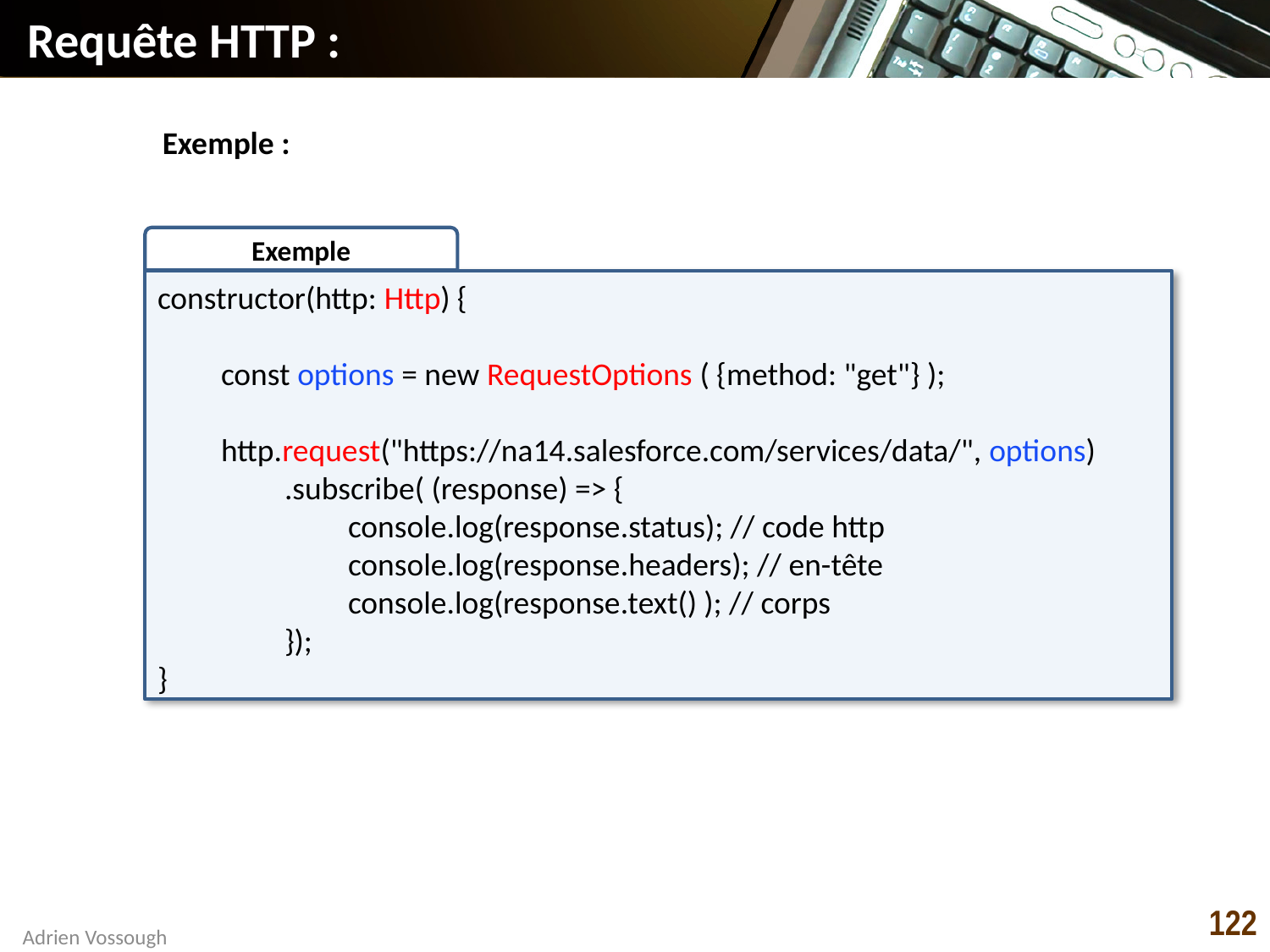

# Requête HTTP :
Exemple :
Exemple
constructor(http: Http) {

const options = new RequestOptions ( {method: "get"} );

http.request("https://na14.salesforce.com/services/data/", options)
.subscribe( (response) => {
console.log(response.status); // code http
console.log(response.headers); // en-tête
console.log(response.text() ); // corps
});
}

122
Adrien Vossough